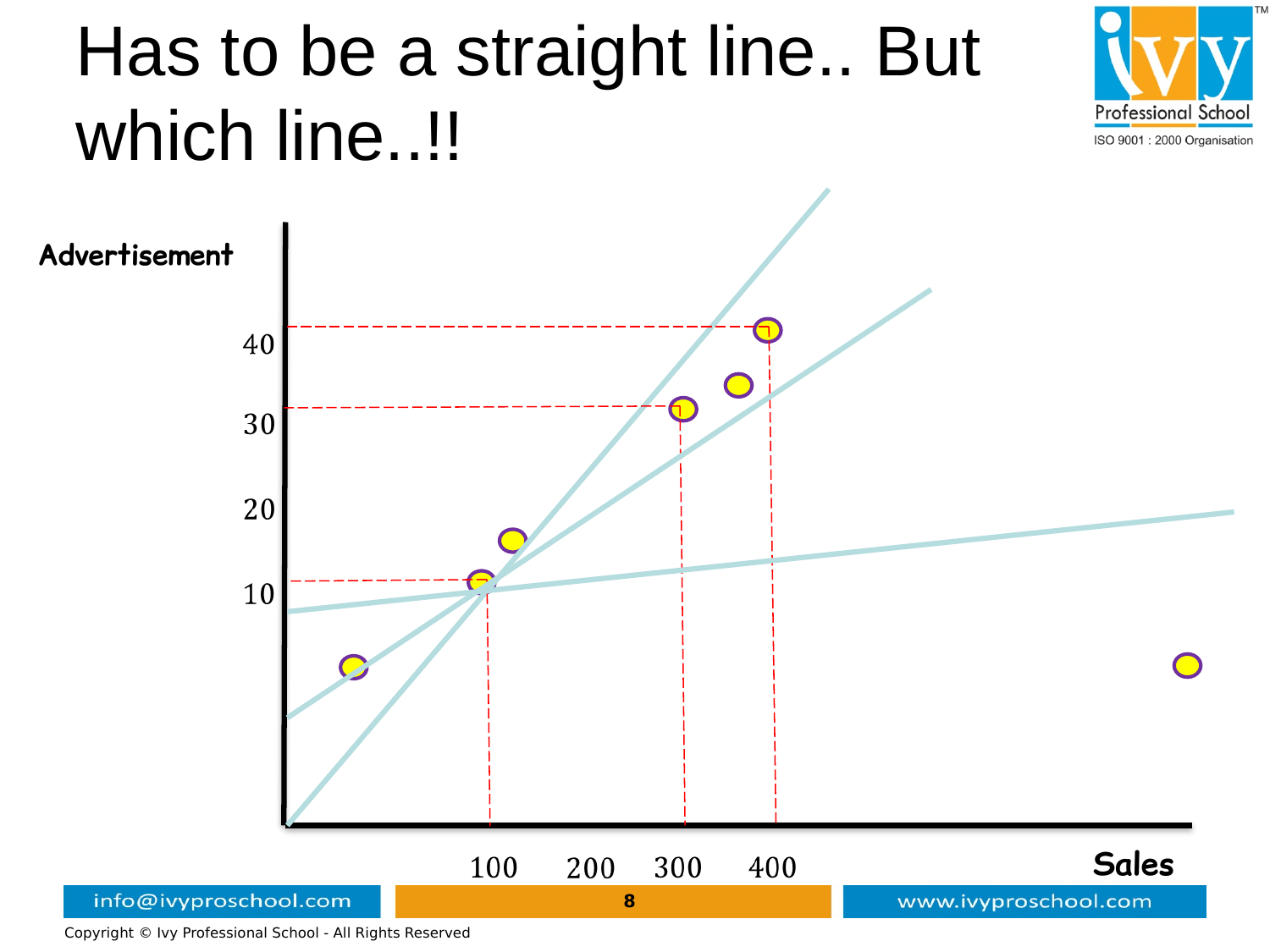

# Has to be a straight line.. But which line..!!
Advertisement

Sales